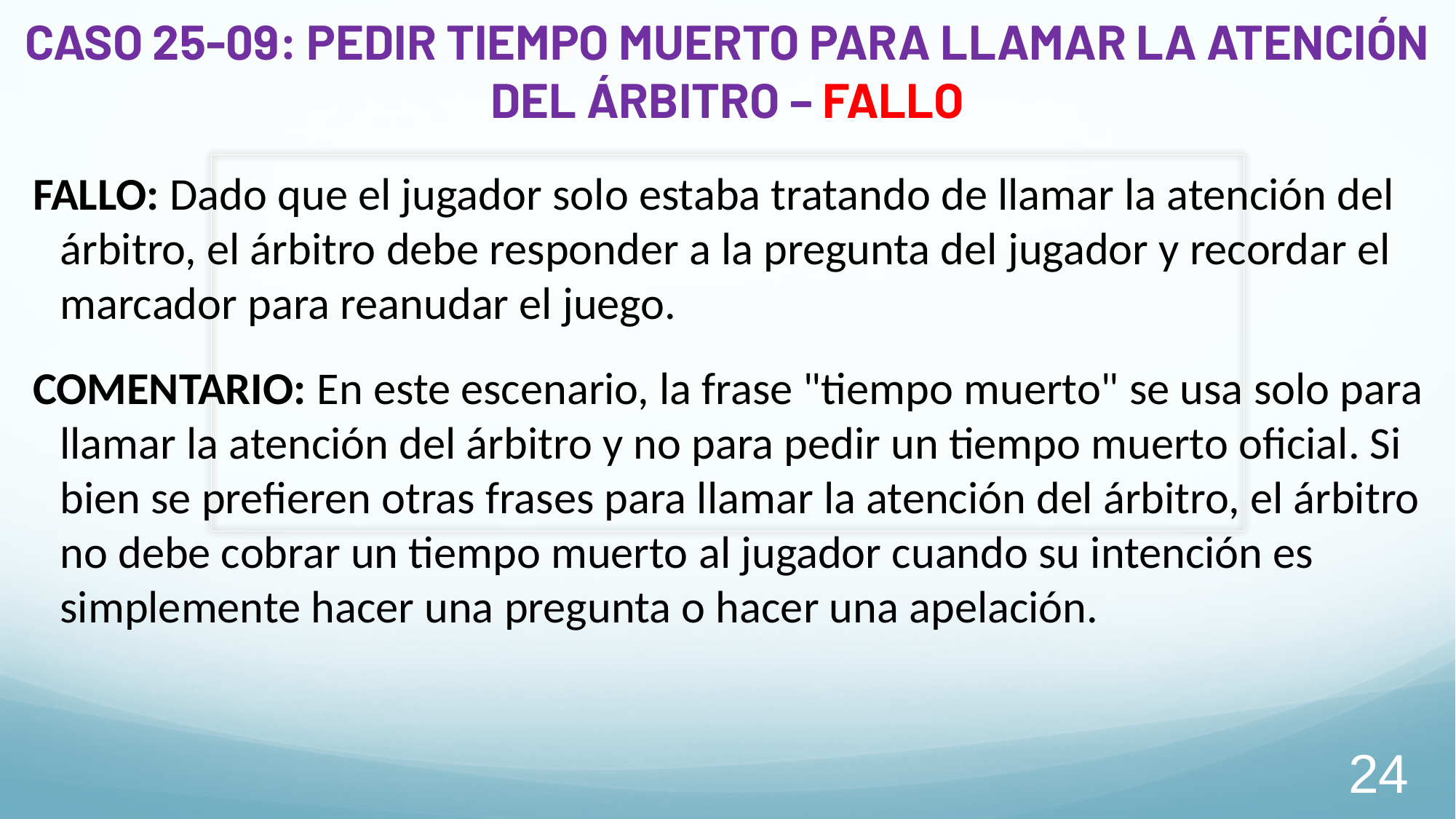

# CASO 25-09: PEDIR TIEMPO MUERTO PARA LLAMAR LA ATENCIÓN DEL ÁRBITRO – FALLO
FALLO: Dado que el jugador solo estaba tratando de llamar la atención del árbitro, el árbitro debe responder a la pregunta del jugador y recordar el marcador para reanudar el juego.
COMENTARIO: En este escenario, la frase "tiempo muerto" se usa solo para llamar la atención del árbitro y no para pedir un tiempo muerto oficial. Si bien se prefieren otras frases para llamar la atención del árbitro, el árbitro no debe cobrar un tiempo muerto al jugador cuando su intención es simplemente hacer una pregunta o hacer una apelación.
24